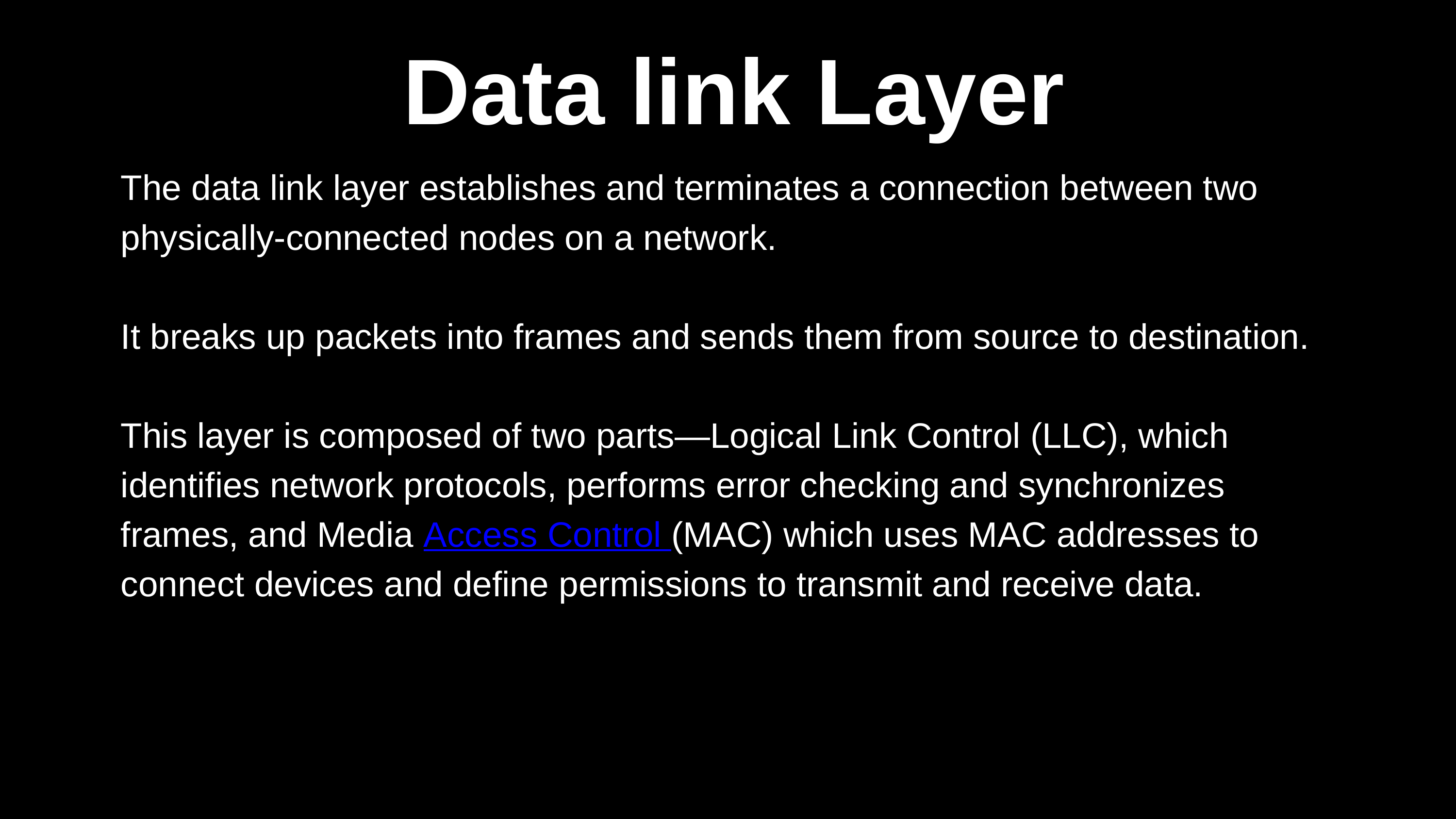

Data link Layer
The data link layer establishes and terminates a connection between two physically-connected nodes on a network.

It breaks up packets into frames and sends them from source to destination.

This layer is composed of two parts—Logical Link Control (LLC), which identifies network protocols, performs error checking and synchronizes frames, and Media Access Control (MAC) which uses MAC addresses to connect devices and define permissions to transmit and receive data.